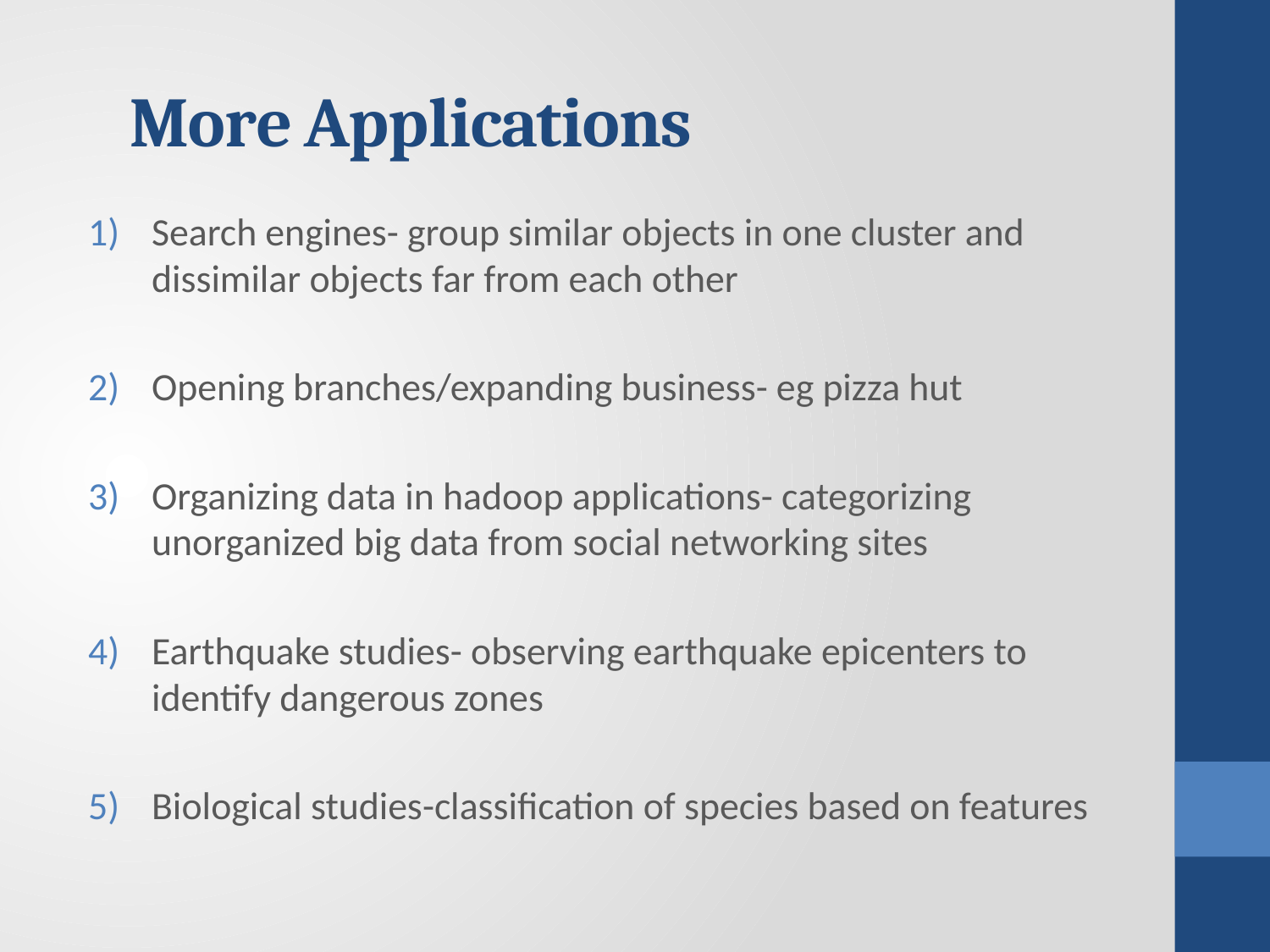

# More Applications
Search engines- group similar objects in one cluster and dissimilar objects far from each other

Opening branches/expanding business- eg pizza hut

Organizing data in hadoop applications- categorizing unorganized big data from social networking sites

Earthquake studies- observing earthquake epicenters to identify dangerous zones

Biological studies-classification of species based on features